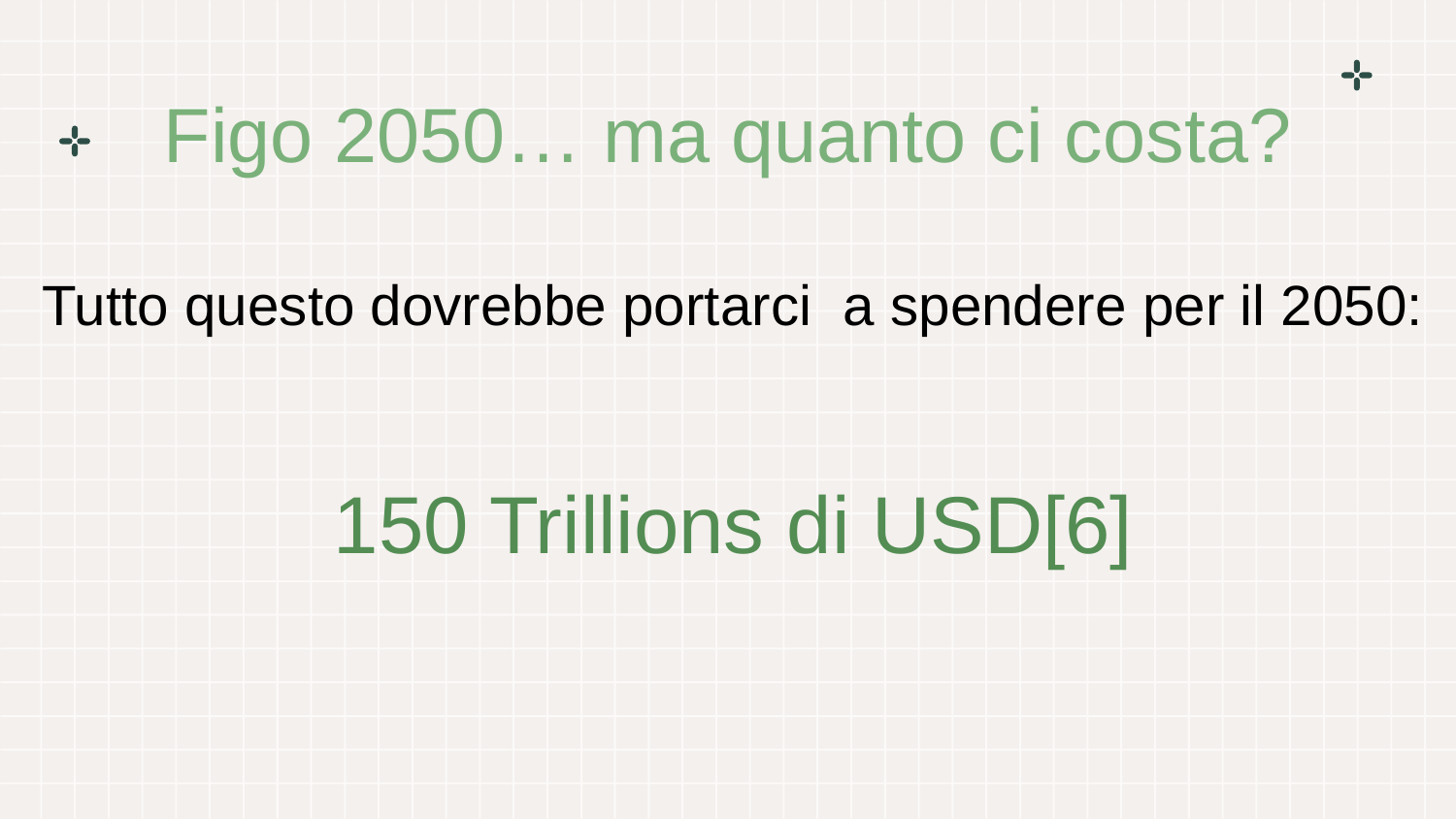

# Figo 2050… ma quanto ci costa?
Tutto questo dovrebbe portarci  a spendere per il 2050:

150 Trillions di USD[6]